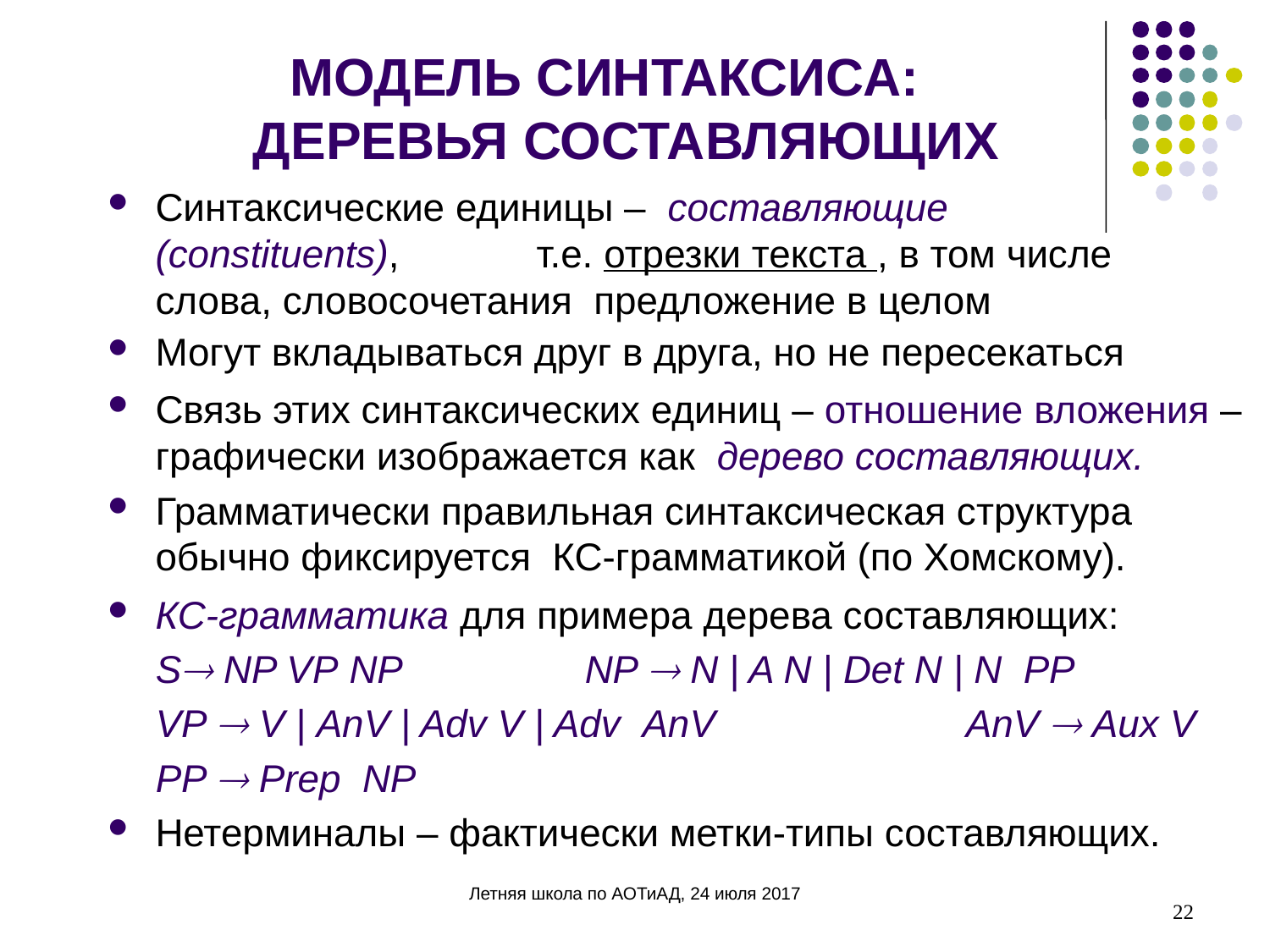

# МОДЕЛЬ СИНТАКСИСА: ДЕРЕВЬЯ СОСТАВЛЯЮЩИХ
Синтаксические единицы –  составляющие
(constituents), 	т.е. отрезки текста , в том числе
слова, словосочетания  предложение в целом
Могут вкладываться друг в друга, но не пересекаться
Связь этих синтаксических единиц – отношение вложения – графически изображается как  дерево составляющих.
Грамматически правильная синтаксическая структура обычно фиксируется  КС-грамматикой (по Хомскому).
КС-грамматика для примера дерева составляющих:
S→ NP VP NP 		NP → N | A N | Det N | N  PP
VP → V | AnV | Adv V | Adv  AnV 		AnV → Aux V
PP → Prep  NP
Нетерминалы – фактически метки-типы составляющих.

22
Летняя школа по АОТиАД, 24 июля 2017